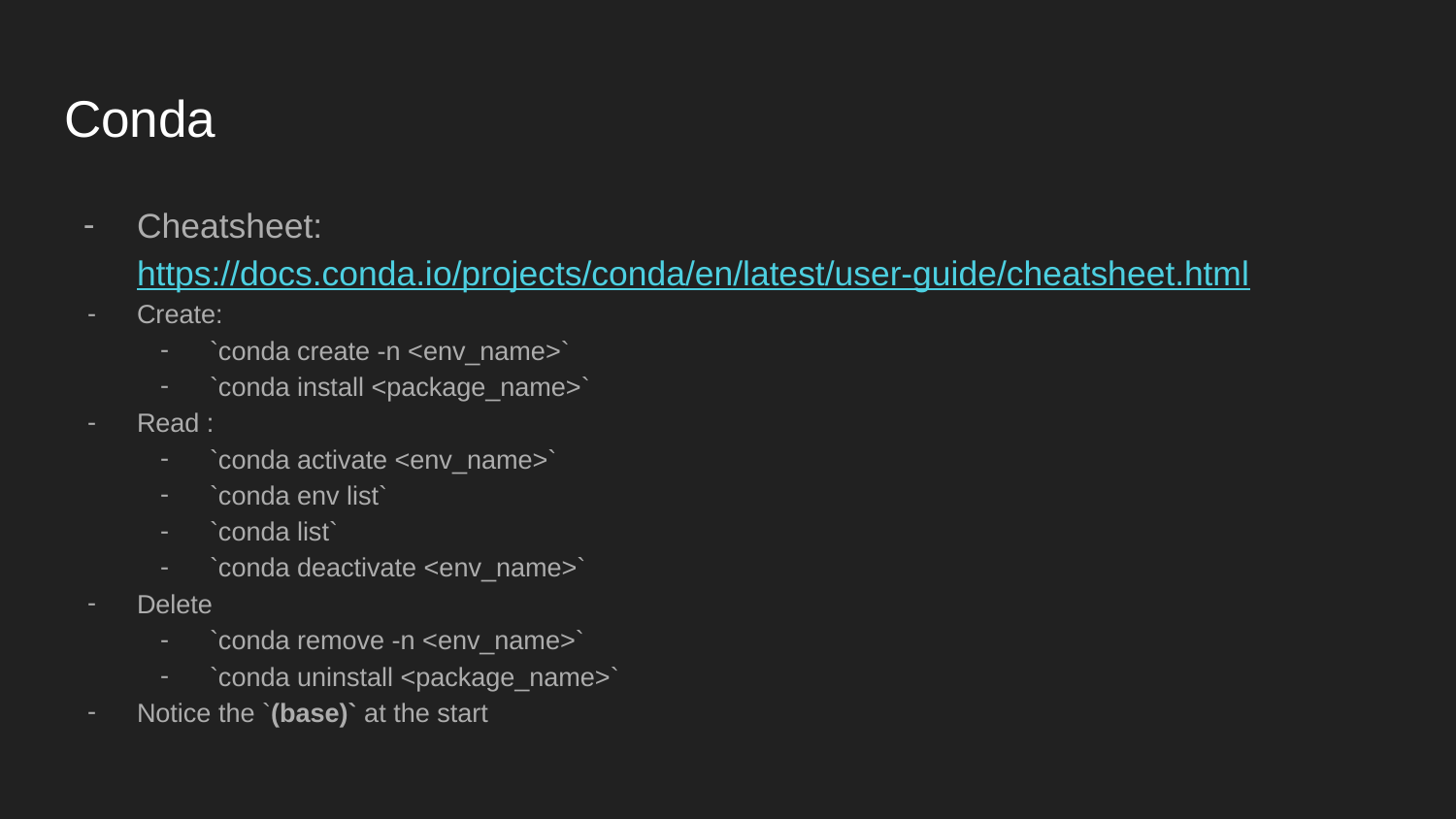

# Conda
Cheatsheet: https://docs.conda.io/projects/conda/en/latest/user-guide/cheatsheet.html
Create:
`conda create -n <env_name>`
`conda install <package_name>`
Read :
`conda activate <env_name>`
`conda env list`
`conda list`
`conda deactivate <env_name>`
Delete
`conda remove -n <env_name>`
`conda uninstall <package_name>`
Notice the `(base)` at the start